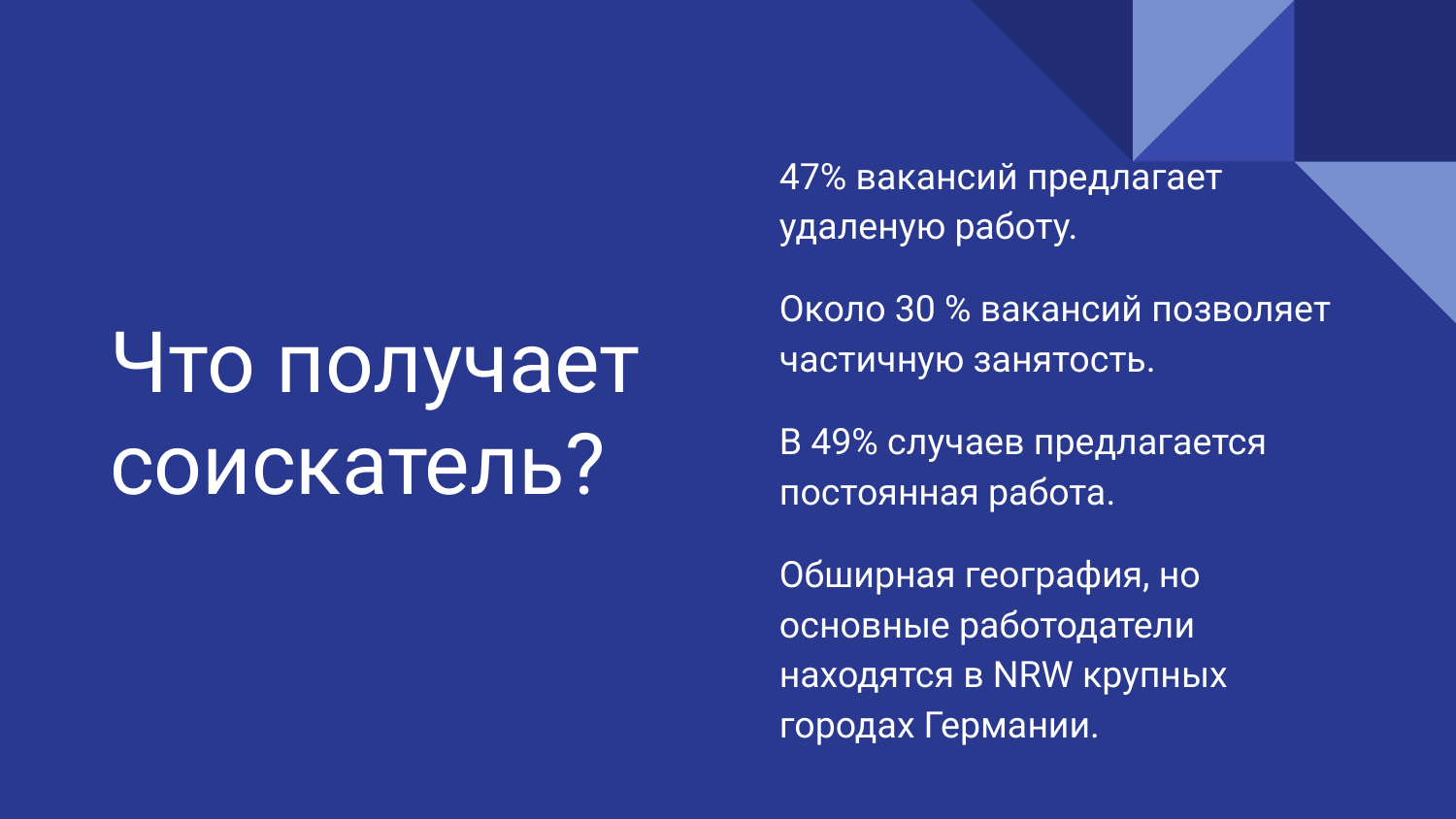

47% вакансий предлагает удаленую работу.
Около 30 % вакансий позволяет частичную занятость.
В 49% случаев предлагается постоянная работа.
Обширная география, но основные работодатели находятся в NRW крупных городах Германии.
# Что получает
соискатель?